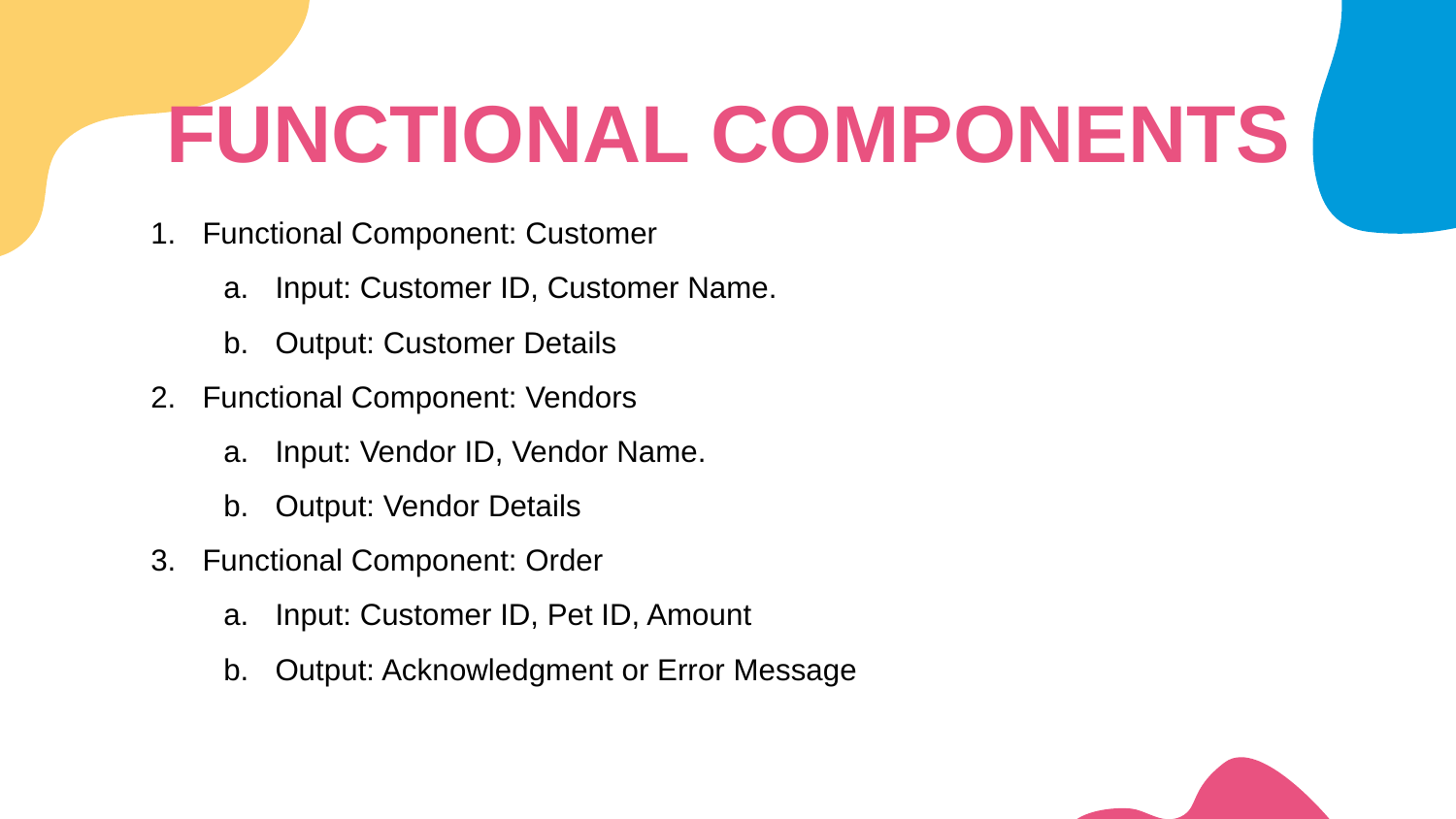

# FUNCTIONAL COMPONENTS
Functional Component: Customer
Input: Customer ID, Customer Name.
Output: Customer Details
Functional Component: Vendors
Input: Vendor ID, Vendor Name.
Output: Vendor Details
Functional Component: Order
Input: Customer ID, Pet ID, Amount
Output: Acknowledgment or Error Message